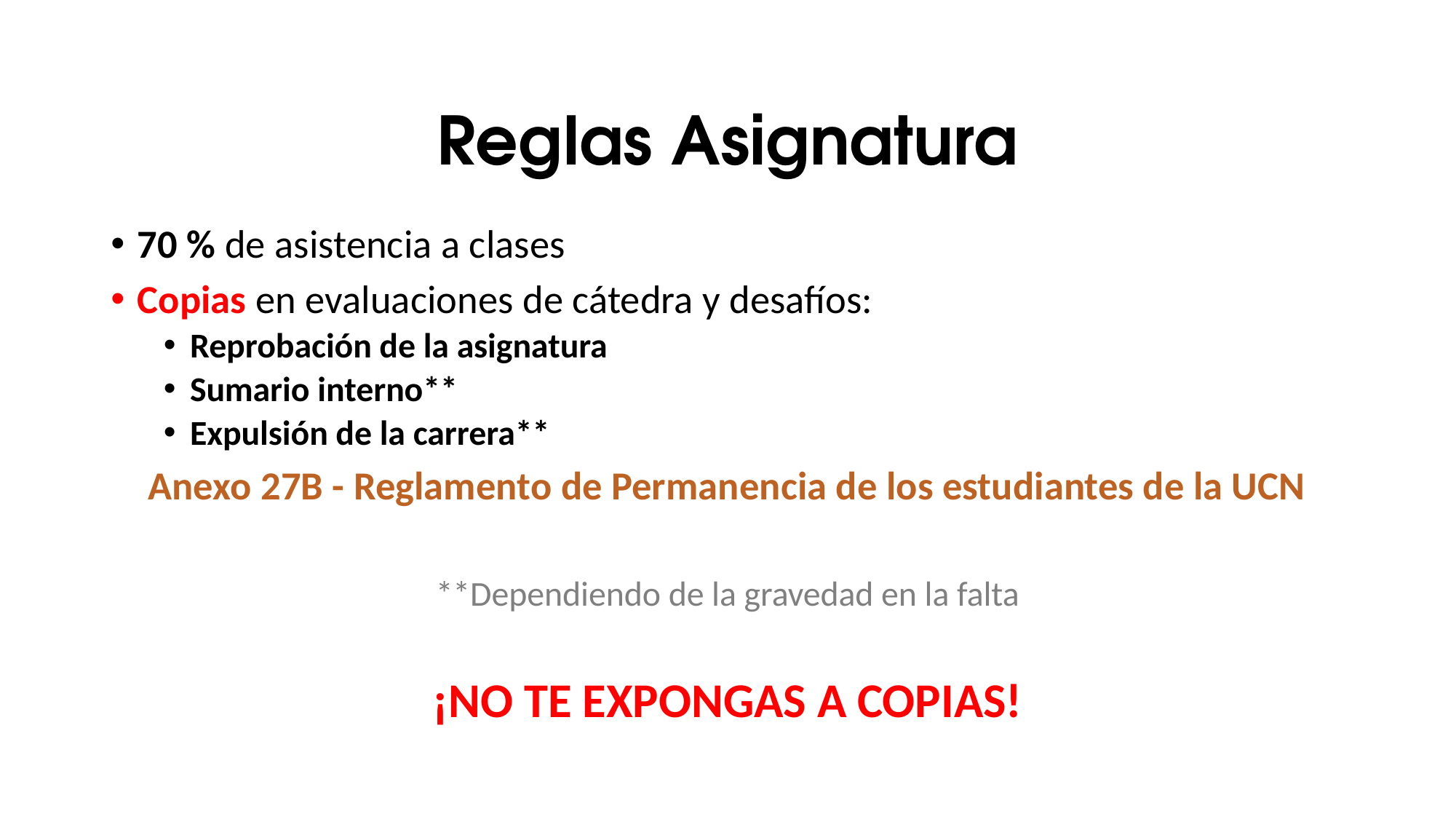

Reglas Asignatura
70 % de asistencia a clases
Copias en evaluaciones de cátedra y desafíos:
Reprobación de la asignatura
Sumario interno**
Expulsión de la carrera**
Anexo 27B - Reglamento de Permanencia de los estudiantes de la UCN

**Dependiendo de la gravedad en la falta

¡NO TE EXPONGAS A COPIAS!